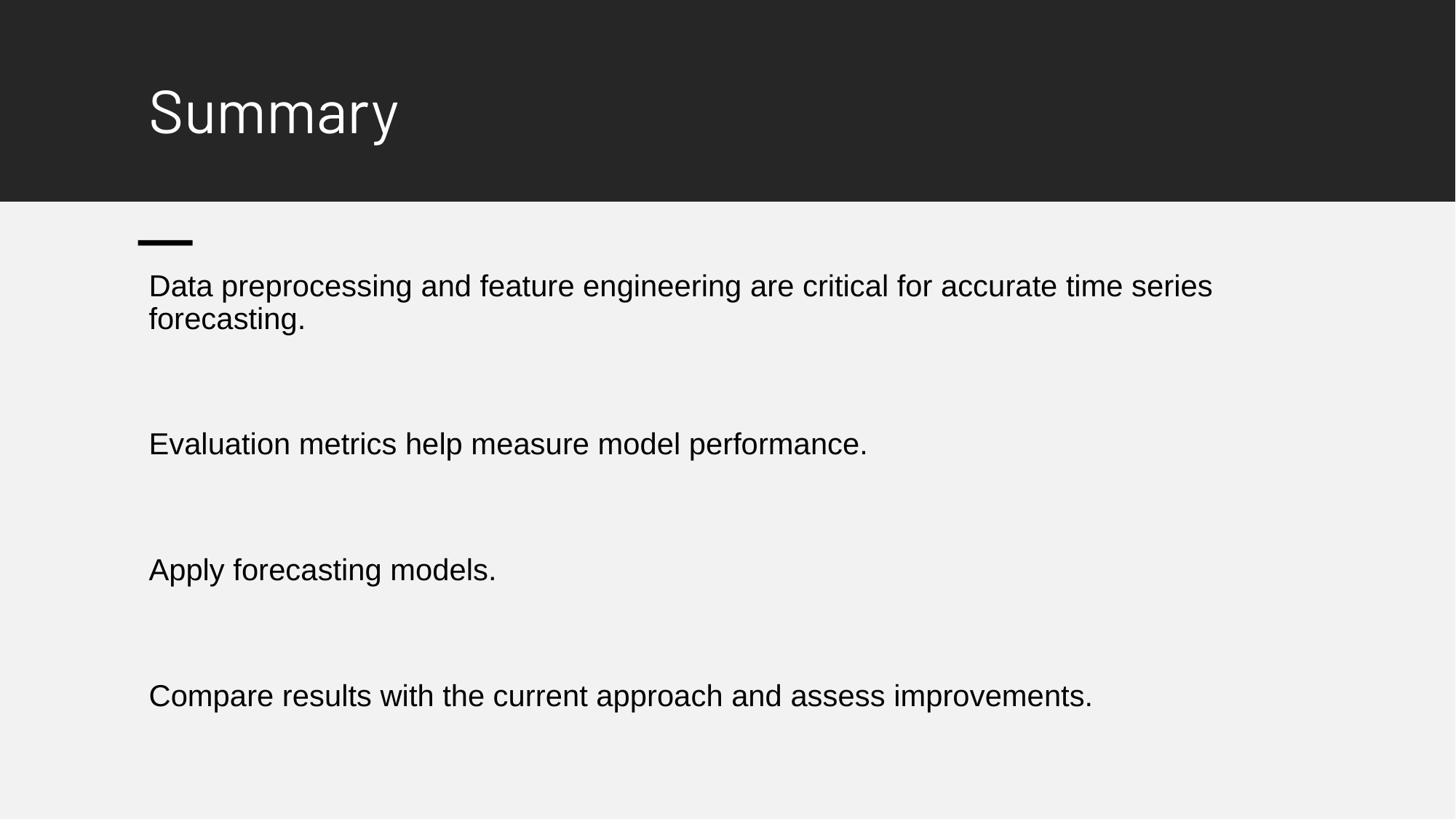

# Summary

Data preprocessing and feature engineering are critical for accurate time series forecasting.

Evaluation metrics help measure model performance.

Apply forecasting models.

Compare results with the current approach and assess improvements.